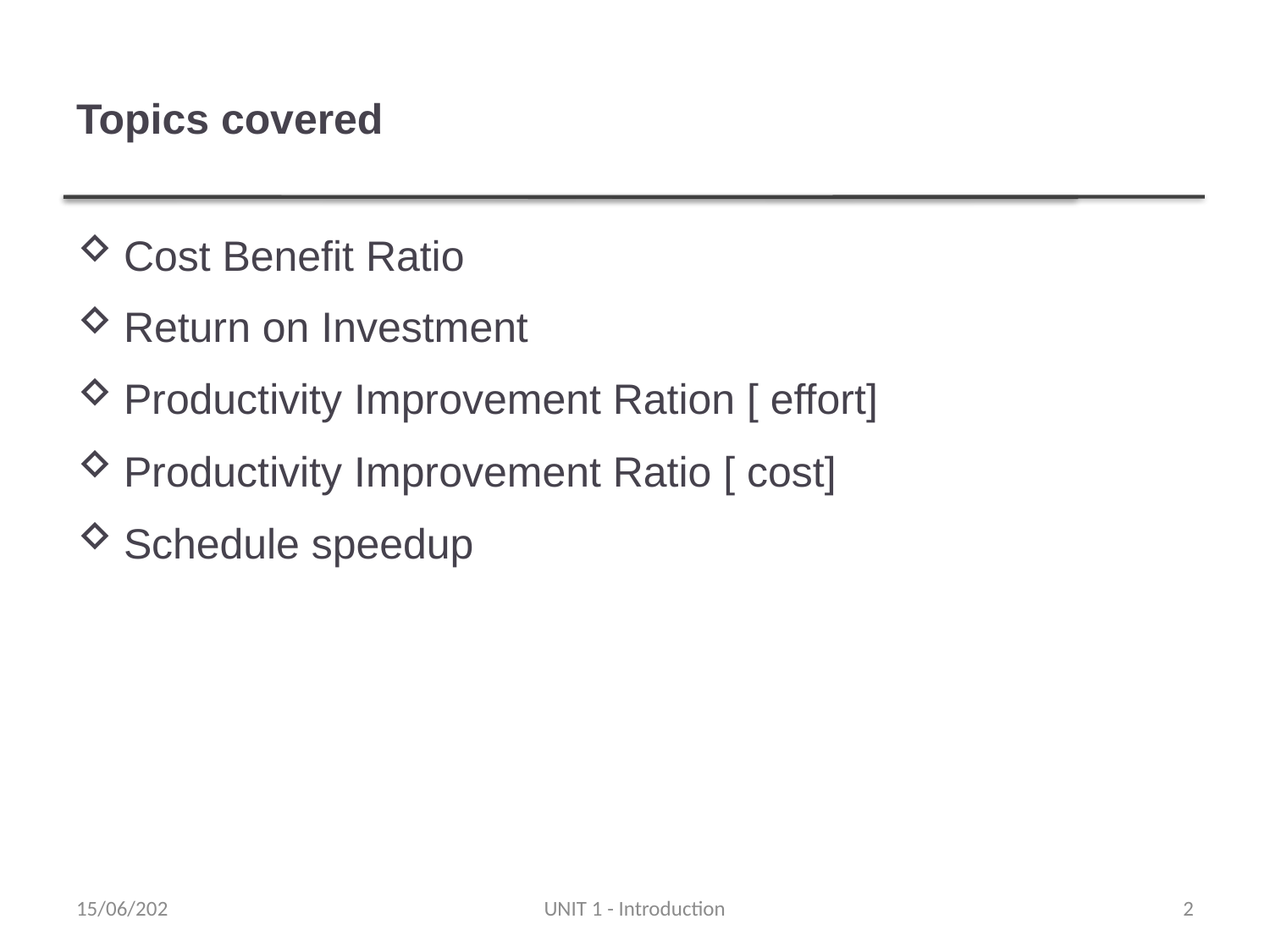

# Topics covered
Cost Benefit Ratio
Return on Investment
Productivity Improvement Ration [ effort]
Productivity Improvement Ratio [ cost]
Schedule speedup

15/06/202
UNIT 1 - Introduction
2